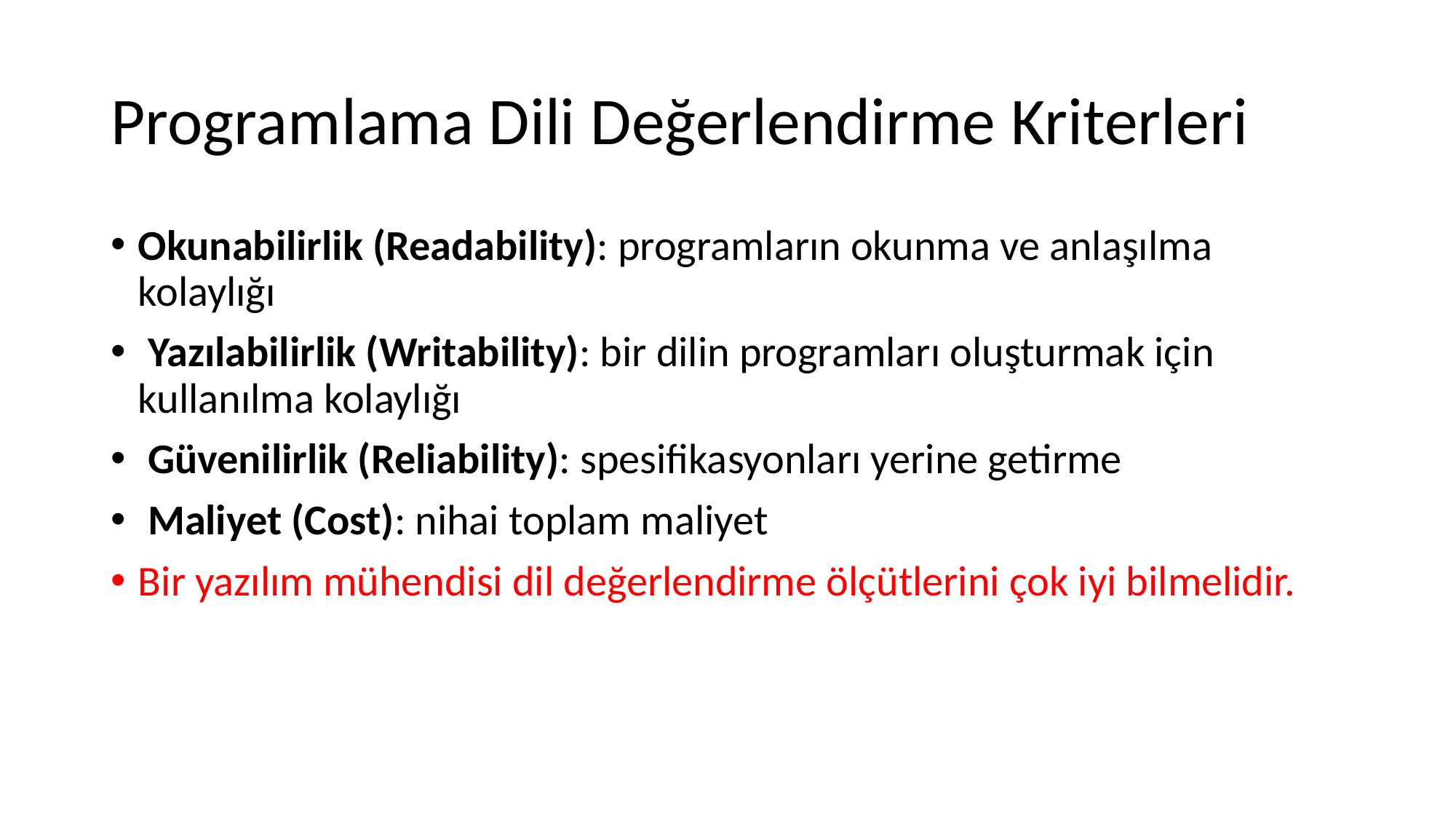

# Programlama Dili Değerlendirme Kriterleri
Okunabilirlik (Readability): programların okunma ve anlaşılma kolaylığı
 Yazılabilirlik (Writability): bir dilin programları oluşturmak için kullanılma kolaylığı
 Güvenilirlik (Reliability): spesifikasyonları yerine getirme
 Maliyet (Cost): nihai toplam maliyet
Bir yazılım mühendisi dil değerlendirme ölçütlerini çok iyi bilmelidir.